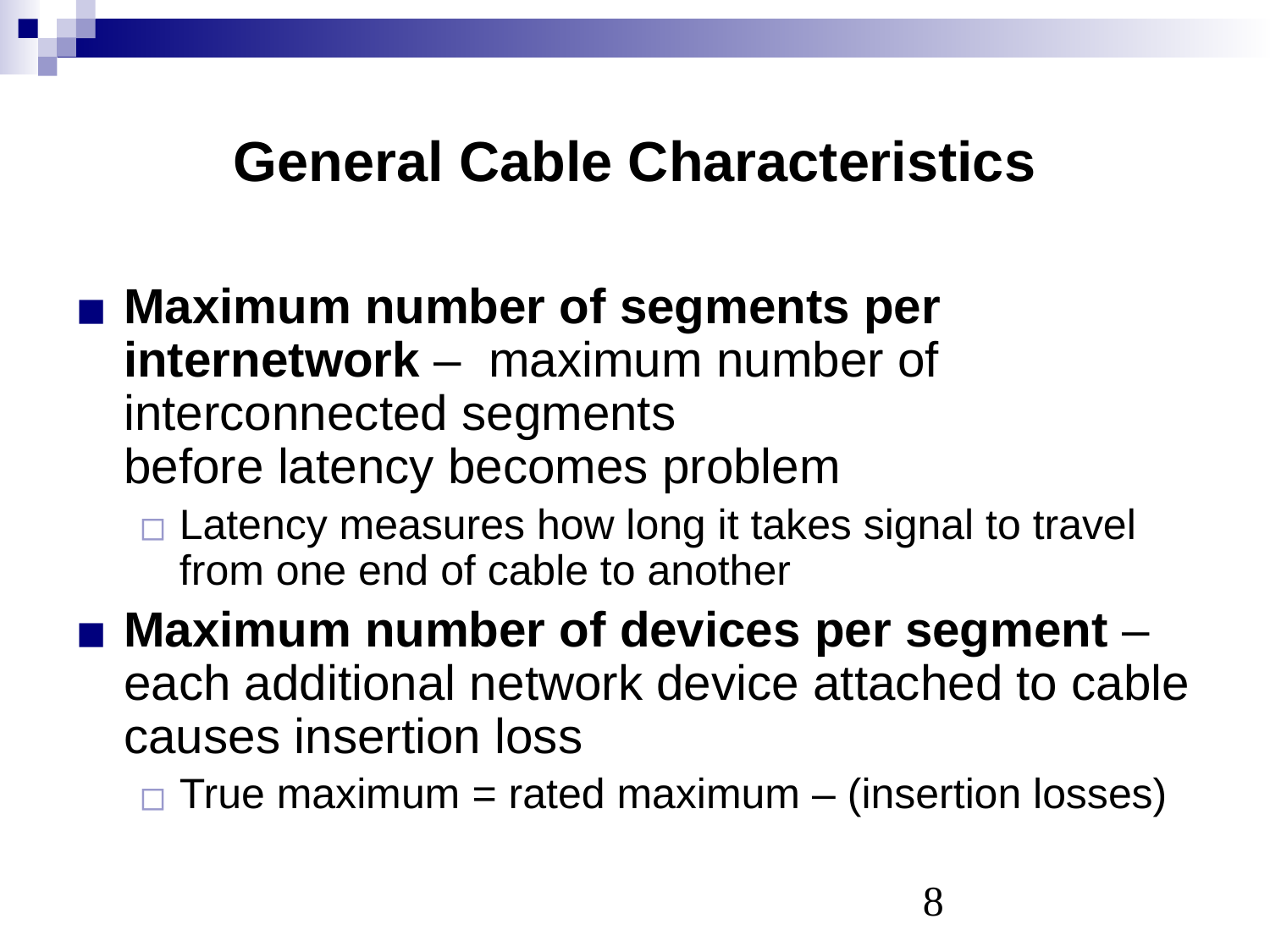

# General Cable Characteristics
Maximum number of segments per internetwork –  maximum number of interconnected segments
before latency becomes problem
Latency measures how long it takes signal to travel from one end of cable to another
Maximum number of devices per segment – each additional network device attached to cable causes insertion loss
True maximum = rated maximum – (insertion losses)
8